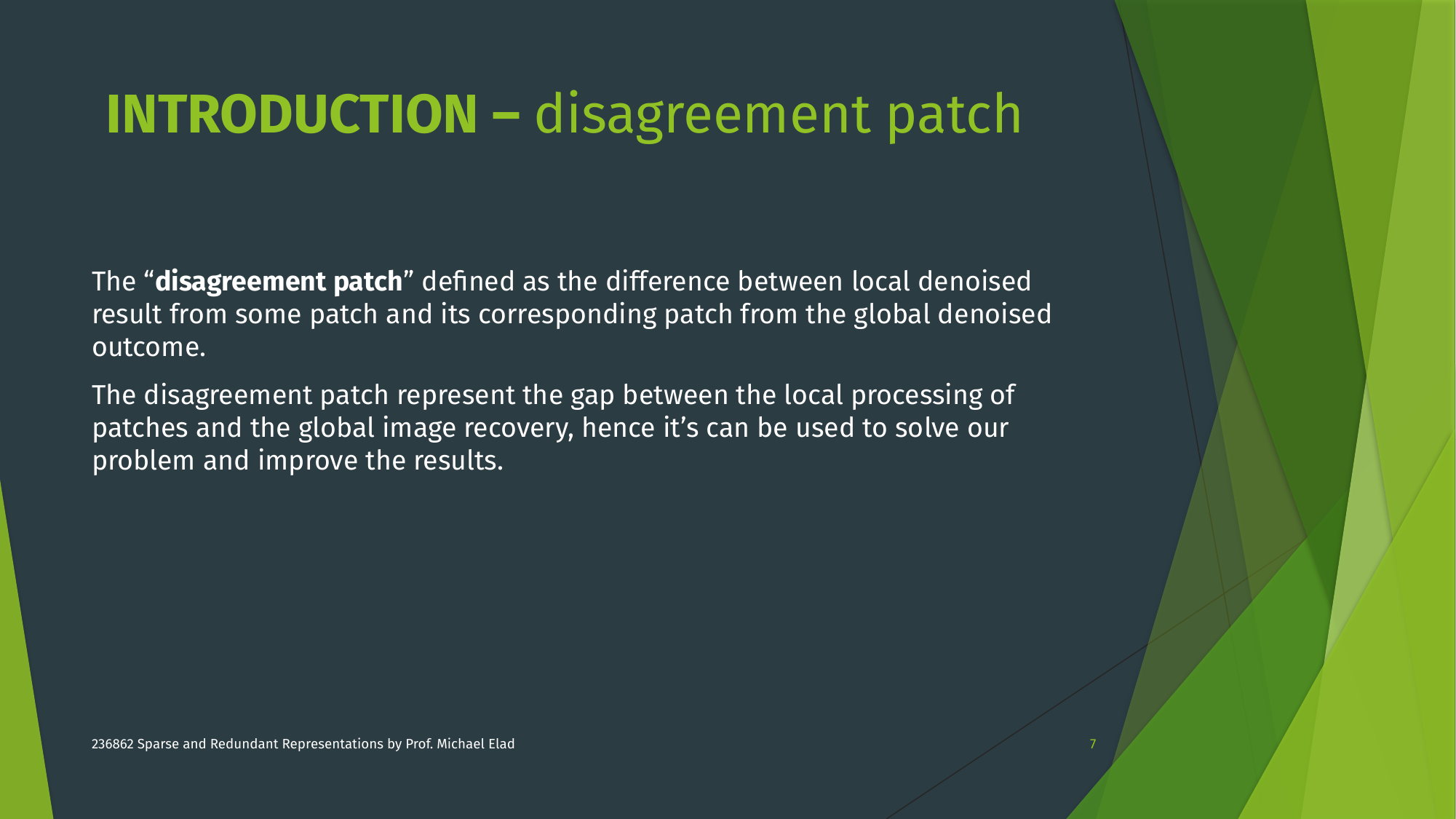

# INTRODUCTION – disagreement patch
The “disagreement patch” defined as the difference between local denoised result from some patch and its corresponding patch from the global denoised outcome.
The disagreement patch represent the gap between the local processing of patches and the global image recovery, hence it’s can be used to solve our problem and improve the results.
236862 Sparse and Redundant Representations by Prof. Michael Elad
7